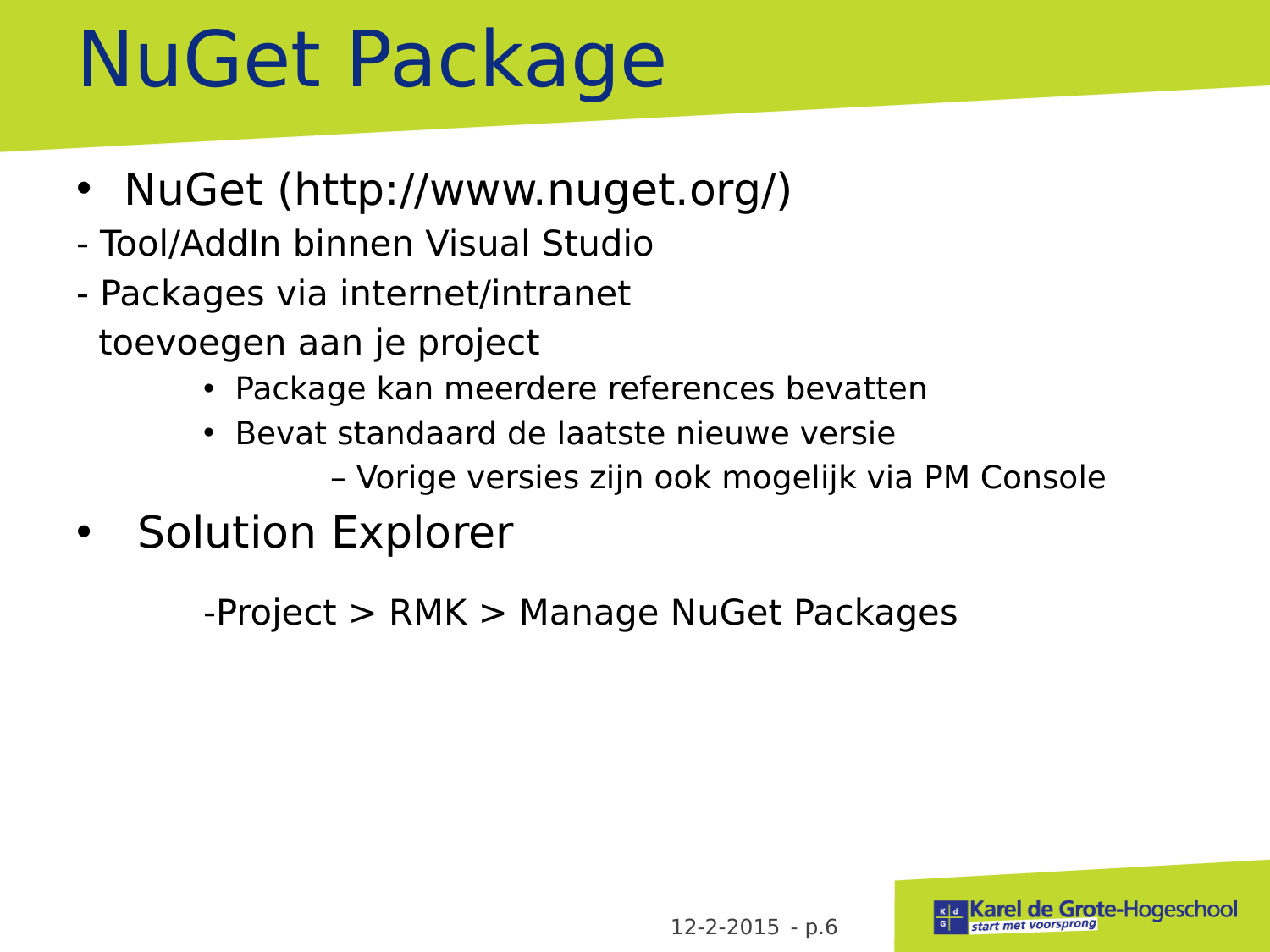

# NuGet Package
NuGet (http://www.nuget.org/)
- Tool/AddIn binnen Visual Studio
- Packages via internet/intranet
  toevoegen aan je project
Package kan meerdere references bevatten
Bevat standaard de laatste nieuwe versie
		– Vorige versies zijn ook mogelijk via PM Console
 Solution Explorer
 	-Project > RMK > Manage NuGet Packages

12-2-2015
- p.6